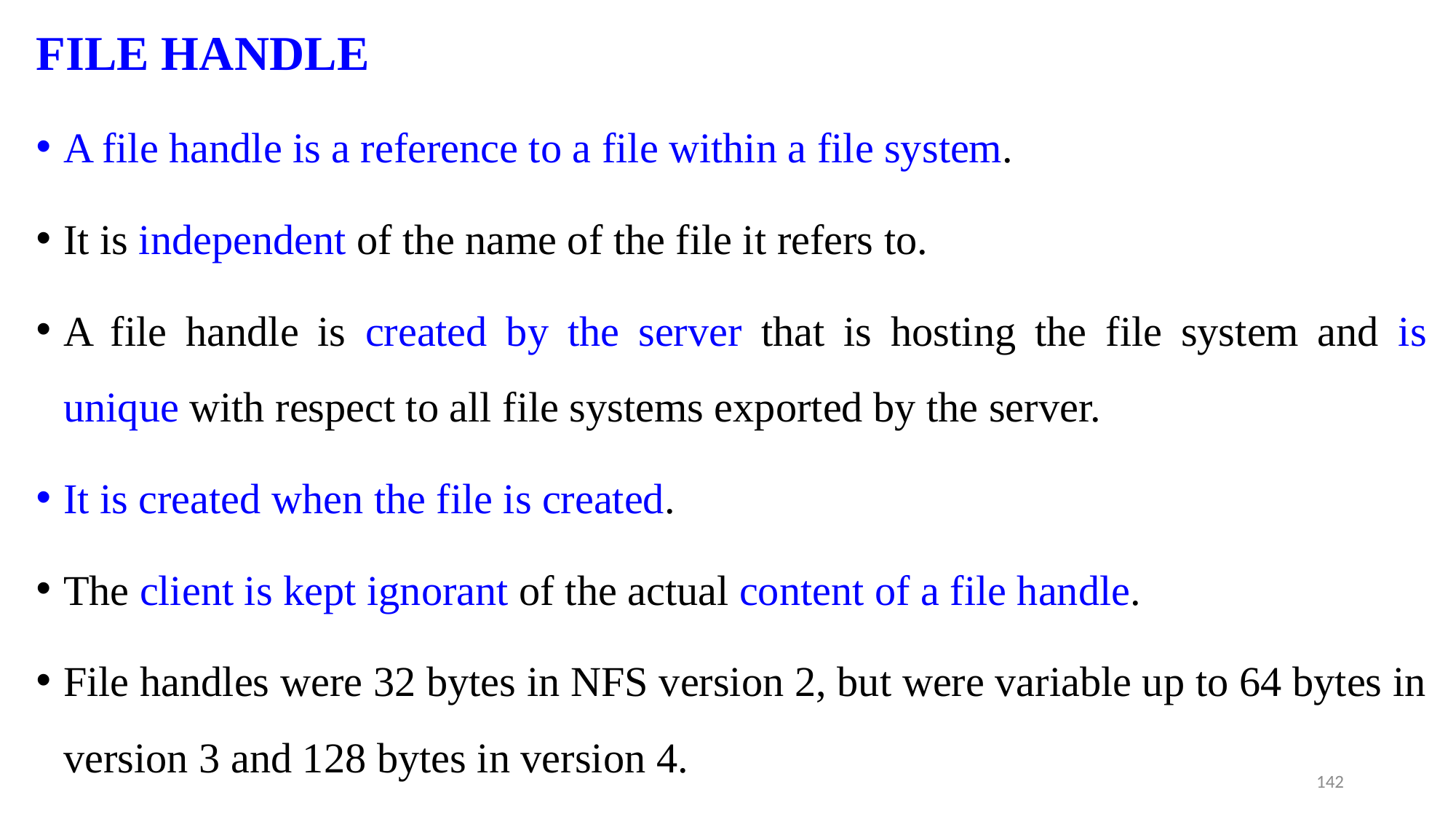

FILE HANDLE
A file handle is a reference to a file within a file system.
It is independent of the name of the file it refers to.
A file handle is created by the server that is hosting the file system and is unique with respect to all file systems exported by the server.
It is created when the file is created.
The client is kept ignorant of the actual content of a file handle.
File handles were 32 bytes in NFS version 2, but were variable up to 64 bytes in version 3 and 128 bytes in version 4.
142